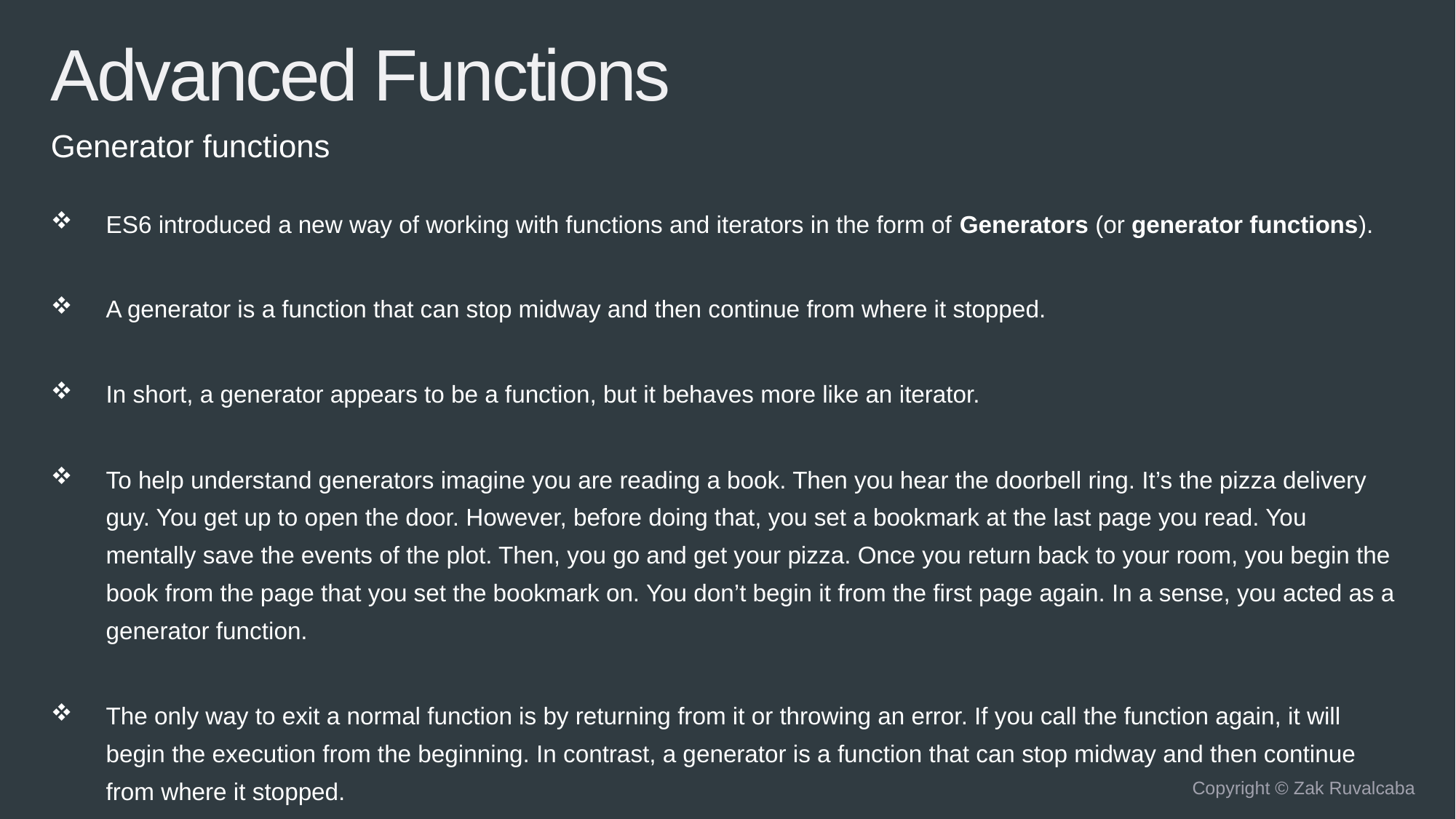

# Advanced Functions
Generator functions
ES6 introduced a new way of working with functions and iterators in the form of Generators (or generator functions).

A generator is a function that can stop midway and then continue from where it stopped.

In short, a generator appears to be a function, but it behaves more like an iterator.

To help understand generators imagine you are reading a book. Then you hear the doorbell ring. It’s the pizza delivery guy. You get up to open the door. However, before doing that, you set a bookmark at the last page you read. You mentally save the events of the plot. Then, you go and get your pizza. Once you return back to your room, you begin the book from the page that you set the bookmark on. You don’t begin it from the first page again. In a sense, you acted as a generator function.

The only way to exit a normal function is by returning from it or throwing an error. If you call the function again, it will begin the execution from the beginning. In contrast, a generator is a function that can stop midway and then continue from where it stopped.